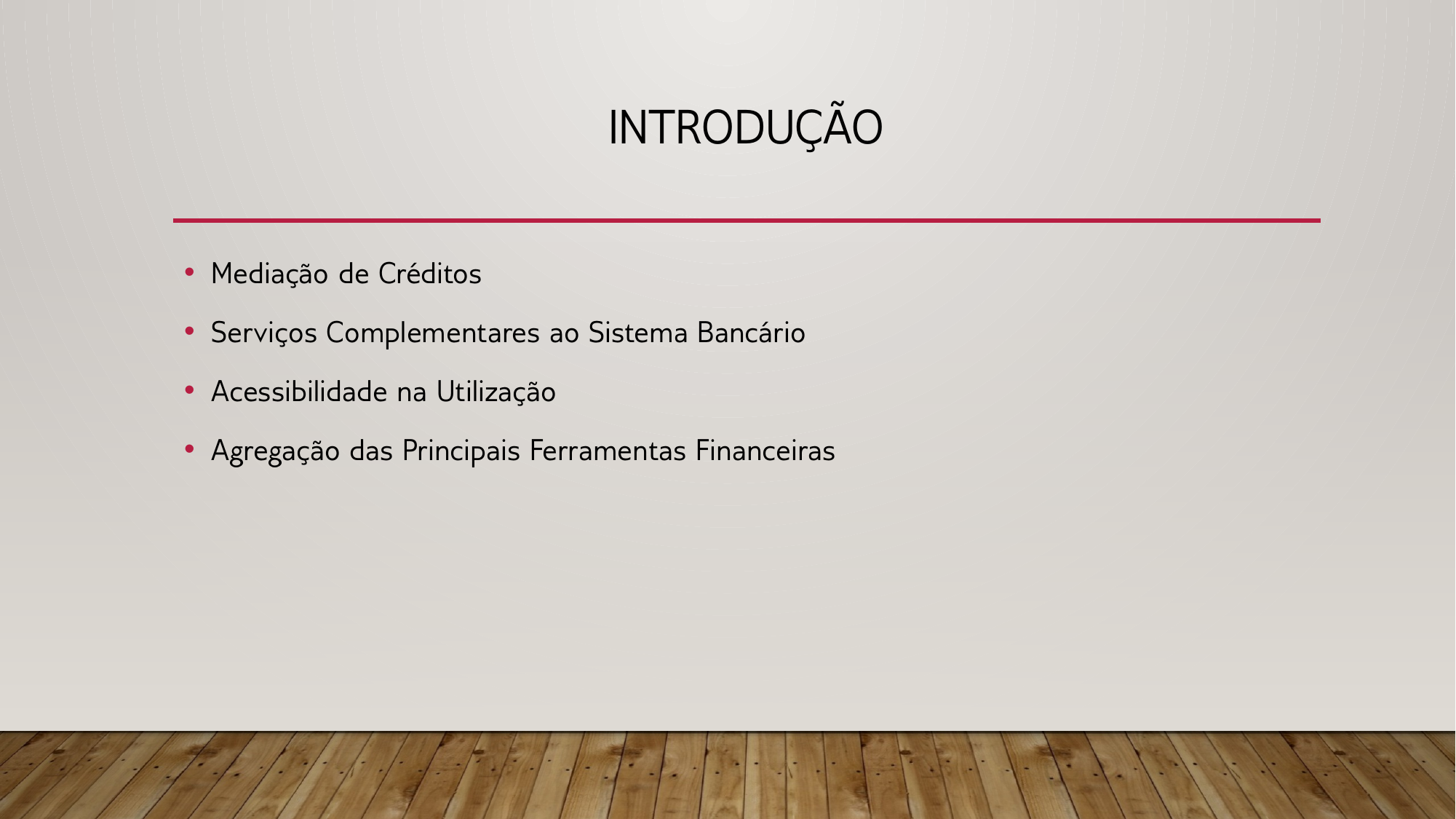

# Introdução
Mediação de Créditos
Serviços Complementares ao Sistema Bancário
Acessibilidade na Utilização
Agregação das Principais Ferramentas Financeiras